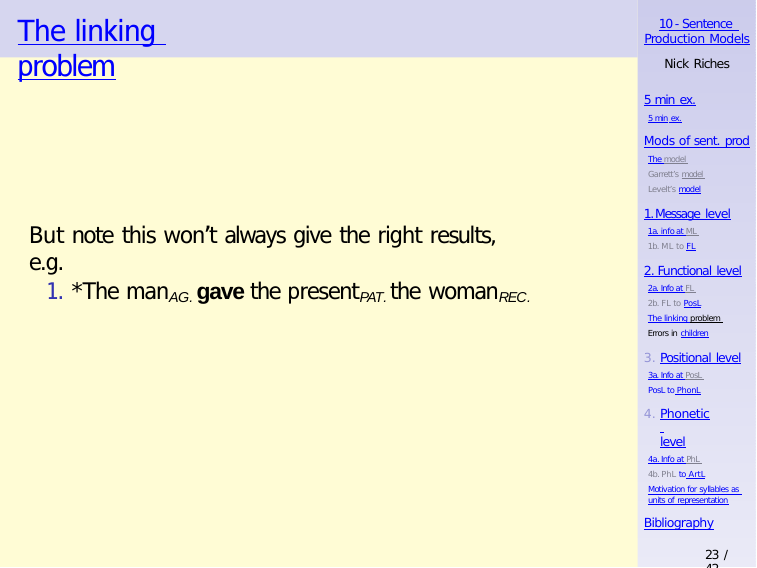

# The linking problem
10 - Sentence  Production Models
Nick Riches

5 min ex.
5 min ex.

Mods of sent. prod
The model  Garrett’s model  Levelt’s model
1. Message level
1a. info at ML  1b. ML to FL
But note this won’t always give the right results, e.g.
2. Functional level
2a. Info at FL  2b. FL to PosL
The linking problem  Errors in children
1. *The manAG. gave the presentPAT. the womanREC.
Positional level
3a. Info at PosL  PosL to PhonL

Phonetic level
4a. Info at PhL  4b. PhL to ArtL
Motivation for syllables as  units of representation

Bibliography
23 / 42